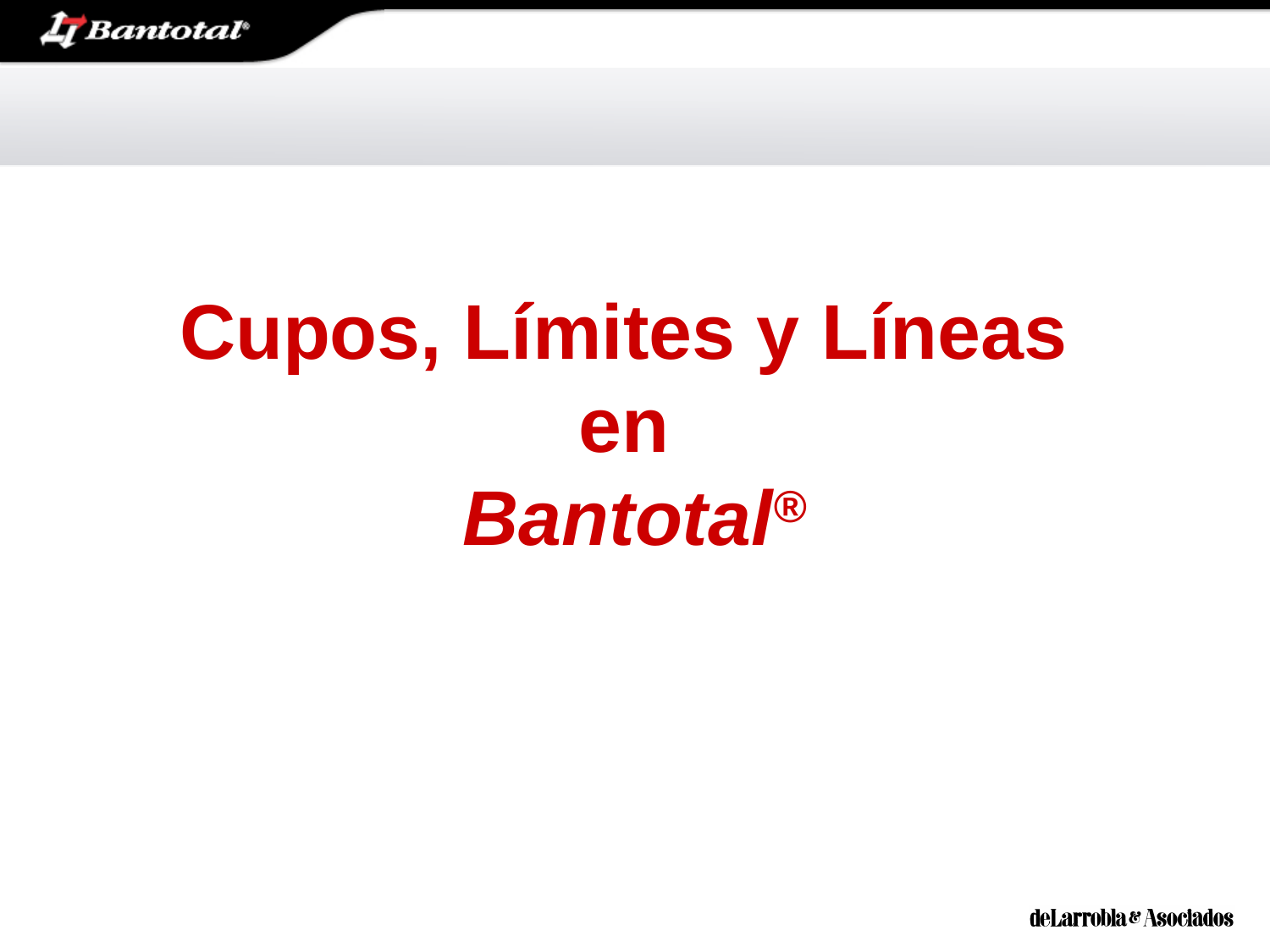

# Cupos, Límites y Líneas en Bantotal®